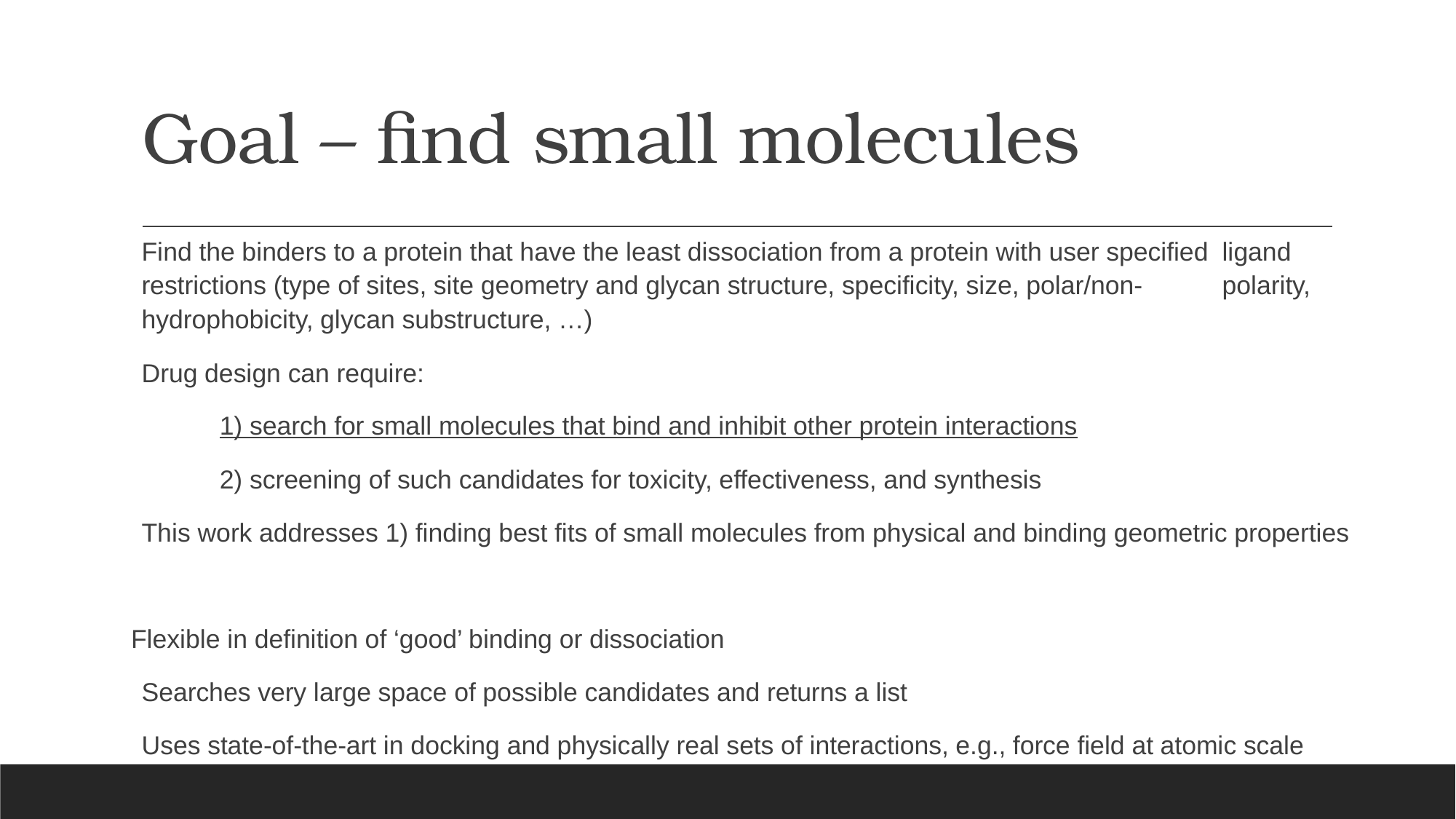

# Goal – find small molecules
Find the binders to a protein that have the least dissociation from a protein with user specified 	ligand restrictions (type of sites, site geometry and glycan structure, specificity, size, polar/non-	polarity, hydrophobicity, glycan substructure, …)
Drug design can require:
           1) search for small molecules that bind and inhibit other protein interactions
           2) screening of such candidates for toxicity, effectiveness, and synthesis
This work addresses 1) finding best fits of small molecules from physical and binding geometric properties

Flexible in definition of ‘good’ binding or dissociation
Searches very large space of possible candidates and returns a list
Uses state-of-the-art in docking and physically real sets of interactions, e.g., force field at atomic scale